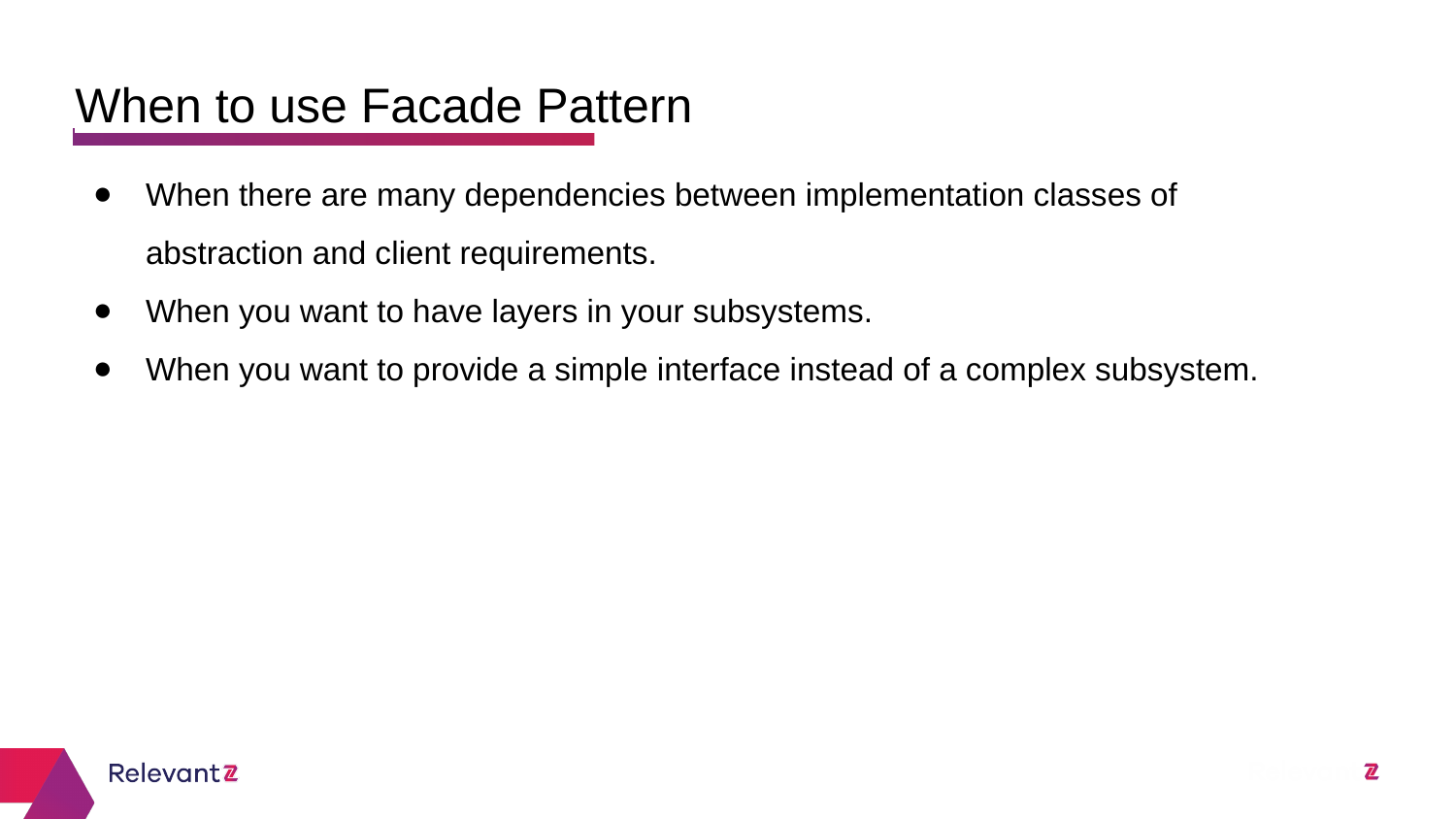

When to use Facade Pattern
# When there are many dependencies between implementation classes of abstraction and client requirements.
When you want to have layers in your subsystems.
When you want to provide a simple interface instead of a complex subsystem.